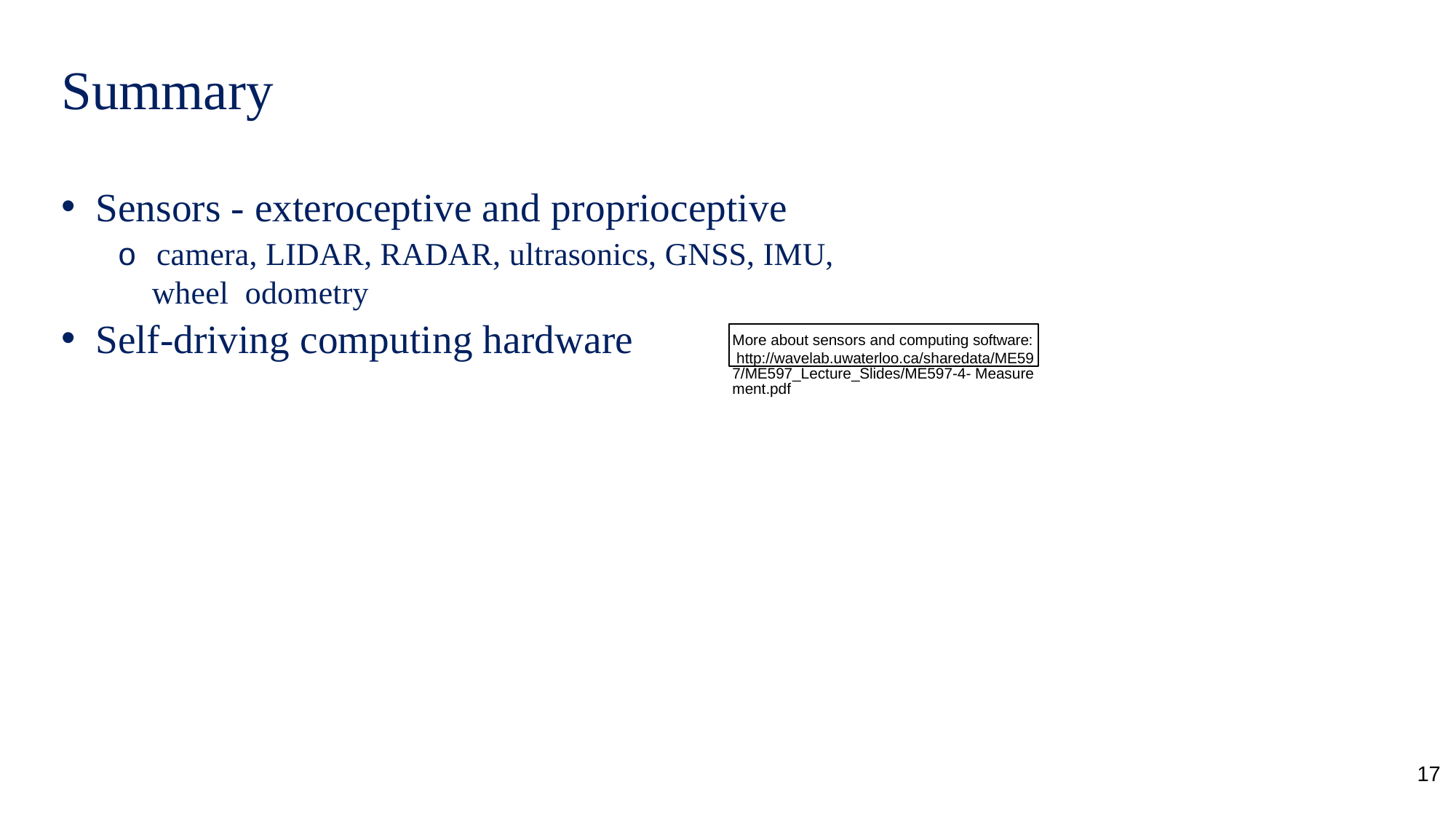

# Summary
Sensors - exteroceptive and proprioceptive
o camera, LIDAR, RADAR, ultrasonics, GNSS, IMU, wheel  odometry
Self-driving computing hardware
More about sensors and computing software: http://wavelab.uwaterloo.ca/sharedata/ME597/ME597_Lecture_Slides/ME597-4- Measurement.pdf
17